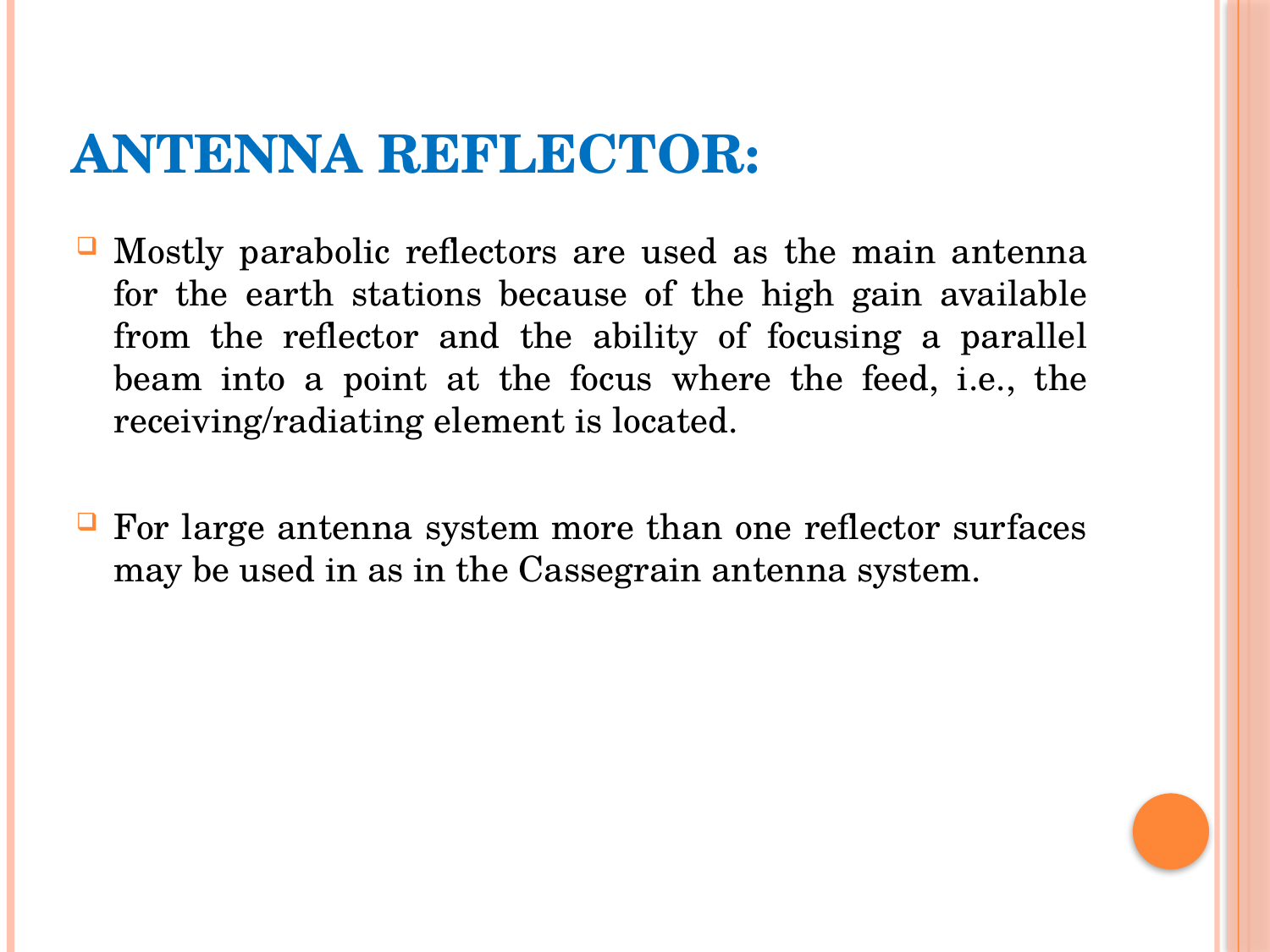

# ANTENNA REFLECTOR:
Mostly parabolic reflectors are used as the main antenna for the earth stations because of the high gain available from the reflector and the ability of focusing a parallel beam into a point at the focus where the feed, i.e., the receiving/radiating element is located.

For large antenna system more than one reflector surfaces may be used in as in the Cassegrain antenna system.